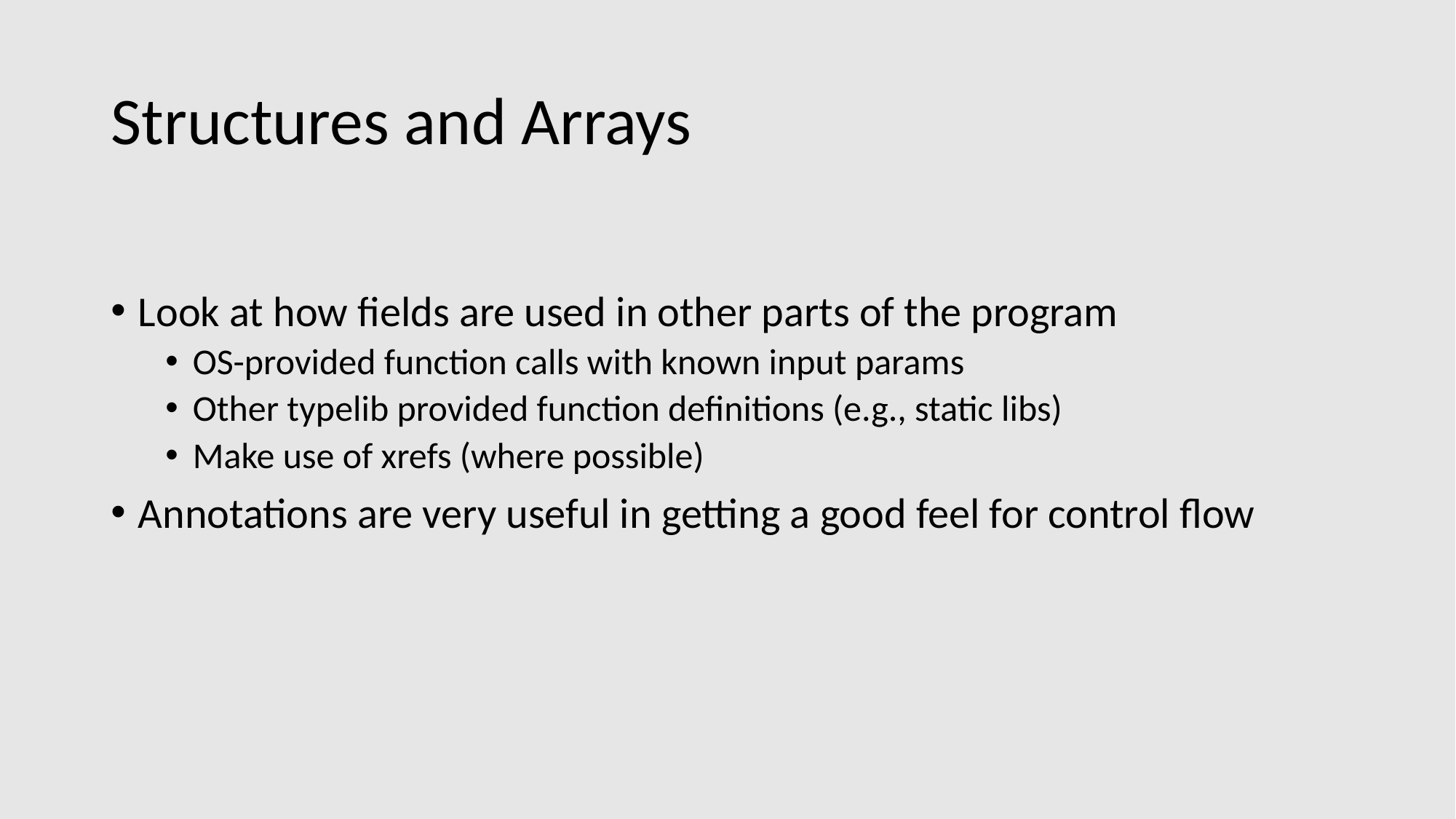

# Structures and Arrays

Look at how fields are used in other parts of the program
OS-provided function calls with known input params
Other typelib provided function definitions (e.g., static libs)
Make use of xrefs (where possible)
Annotations are very useful in getting a good feel for control flow